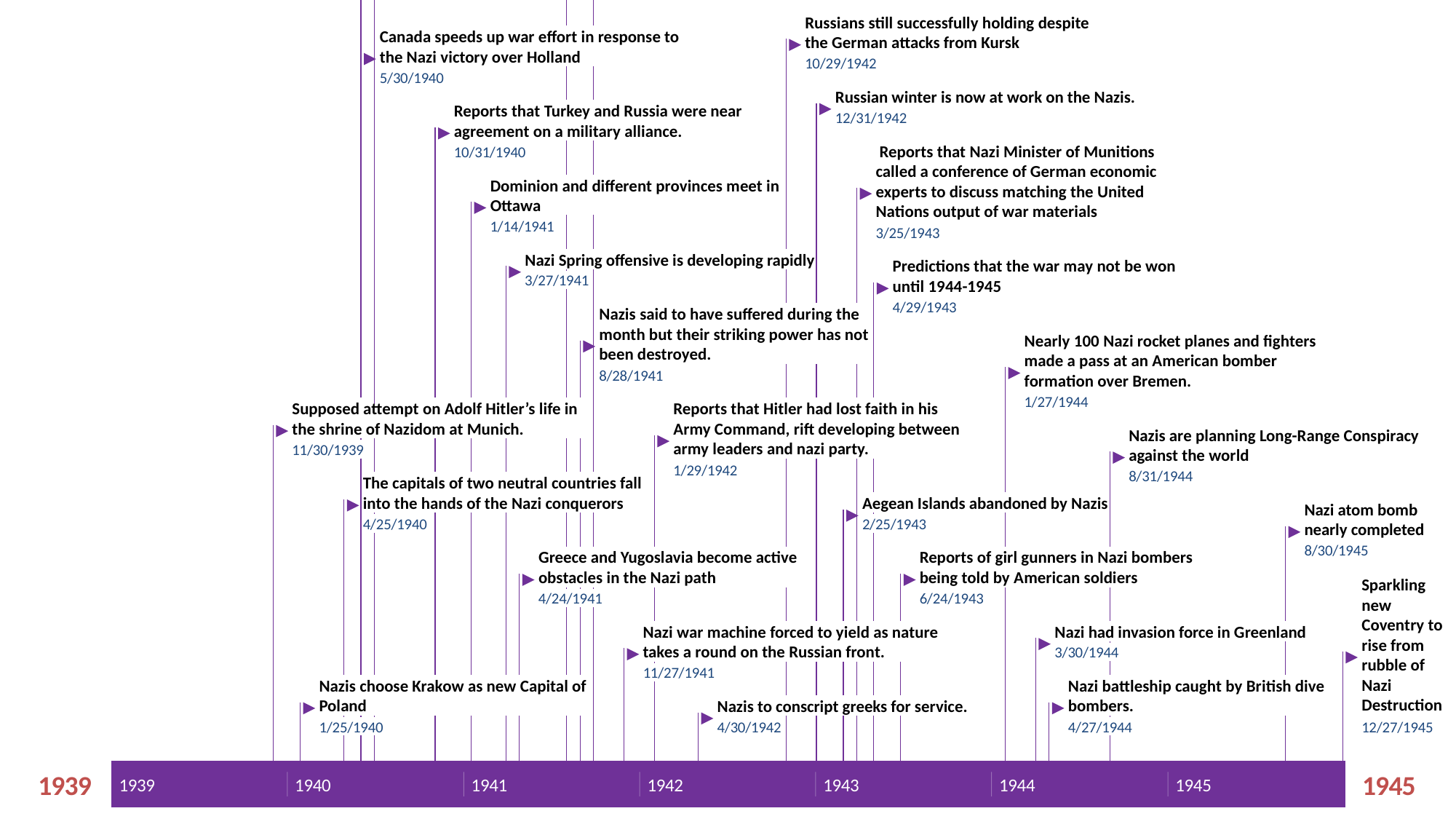

German victory over Holland moves Nazi air bases within 186 miles of the English coast.

5/30/1940
France and England in supreme danger, Paris fights for her life with enemies on almost every front, supply lines to Africa threatened. Britain still recovering from the disaster of Flanders

6/27/1940
German news agencies tell of the imminent doom of two of Russia’s cities, Leningrad, and Kiev. Nazis said to have crossed the Luga River.

7/31/1941
Berlin gets a taste of combined air attacks from the R.A.F and Russia.

9/25/1941
Russians still successfully holding despite the German attacks from Kursk
Canada speeds up war effort in response to the Nazi victory over Holland

10/29/1942
5/30/1940
Russian winter is now at work on the Nazis.
Reports that Turkey and Russia were near agreement on a military alliance.

12/31/1942

 Reports that Nazi Minister of Munitions called a conference of German economic experts to discuss matching the United Nations output of war materials
10/31/1940
Dominion and different provinces meet in Ottawa

1/14/1941
3/25/1943
Nazi Spring offensive is developing rapidly

Predictions that the war may not be won until 1944-1945

3/27/1941

4/29/1943
Nazis said to have suffered during the month but their striking power has not been destroyed.
Nearly 100 Nazi rocket planes and fighters made a pass at an American bomber formation over Bremen.

8/28/1941

1/27/1944
Supposed attempt on Adolf Hitler’s life in the shrine of Nazidom at Munich.
Reports that Hitler had lost faith in his Army Command, rift developing between army leaders and nazi party.
Nazis are planning Long-Range Conspiracy against the world

11/30/1939

1/29/1942
8/31/1944
The capitals of two neutral countries fall into the hands of the Nazi conquerors
Aegean Islands abandoned by Nazis
Nazi atom bomb nearly completed

4/25/1940
2/25/1943

8/30/1945
Greece and Yugoslavia become active obstacles in the Nazi path
Reports of girl gunners in Nazi bombers being told by American soldiers
Sparkling new Coventry to rise from rubble of Nazi Destruction

4/24/1941
6/24/1943
Nazi war machine forced to yield as nature takes a round on the Russian front.
Nazi had invasion force in Greenland

3/30/1944

11/27/1941
Nazis choose Krakow as new Capital of Poland
Nazi battleship caught by British dive bombers.
Today
Nazis to conscript greeks for service.

1/25/1940
4/30/1942
4/27/1944
12/27/1945

1939
1945
1939
1940
1941
1942
1943
1944
1945